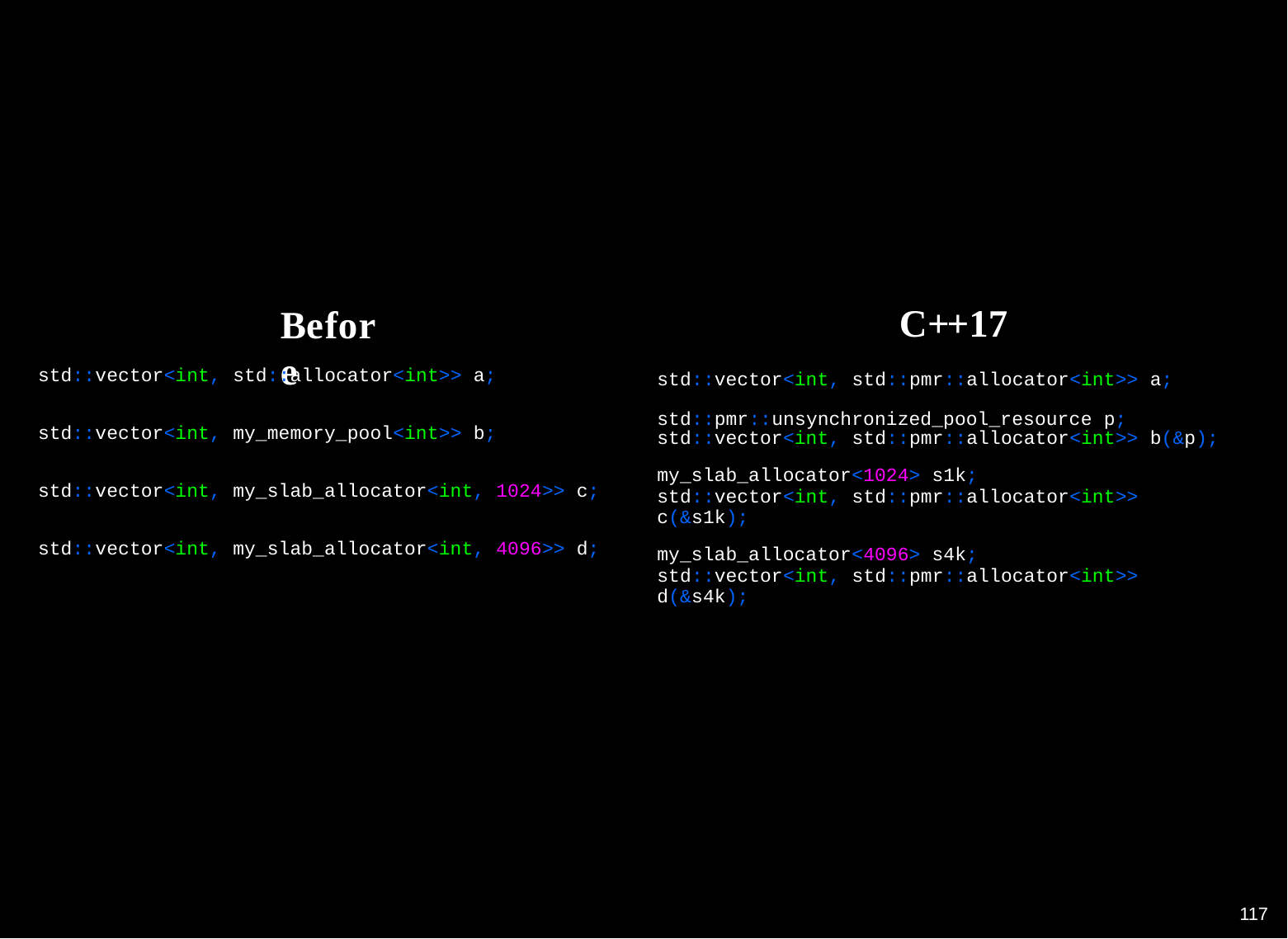

C++17
std::vector<int, std::pmr::allocator<int>> a;

std::pmr::unsynchronized_pool_resource p; std::vector<int, std::pmr::allocator<int>> b(&p);
my_slab_allocator<1024> s1k;
std::vector<int, std::pmr::allocator<int>> c(&s1k);
my_slab_allocator<4096> s4k;
std::vector<int, std::pmr::allocator<int>> d(&s4k);
Before
std::vector<int, std::allocator<int>> a;
std::vector<int, my_memory_pool<int>> b; std::vector<int, my_slab_allocator<int, 1024>> c; std::vector<int, my_slab_allocator<int, 4096>> d;

117